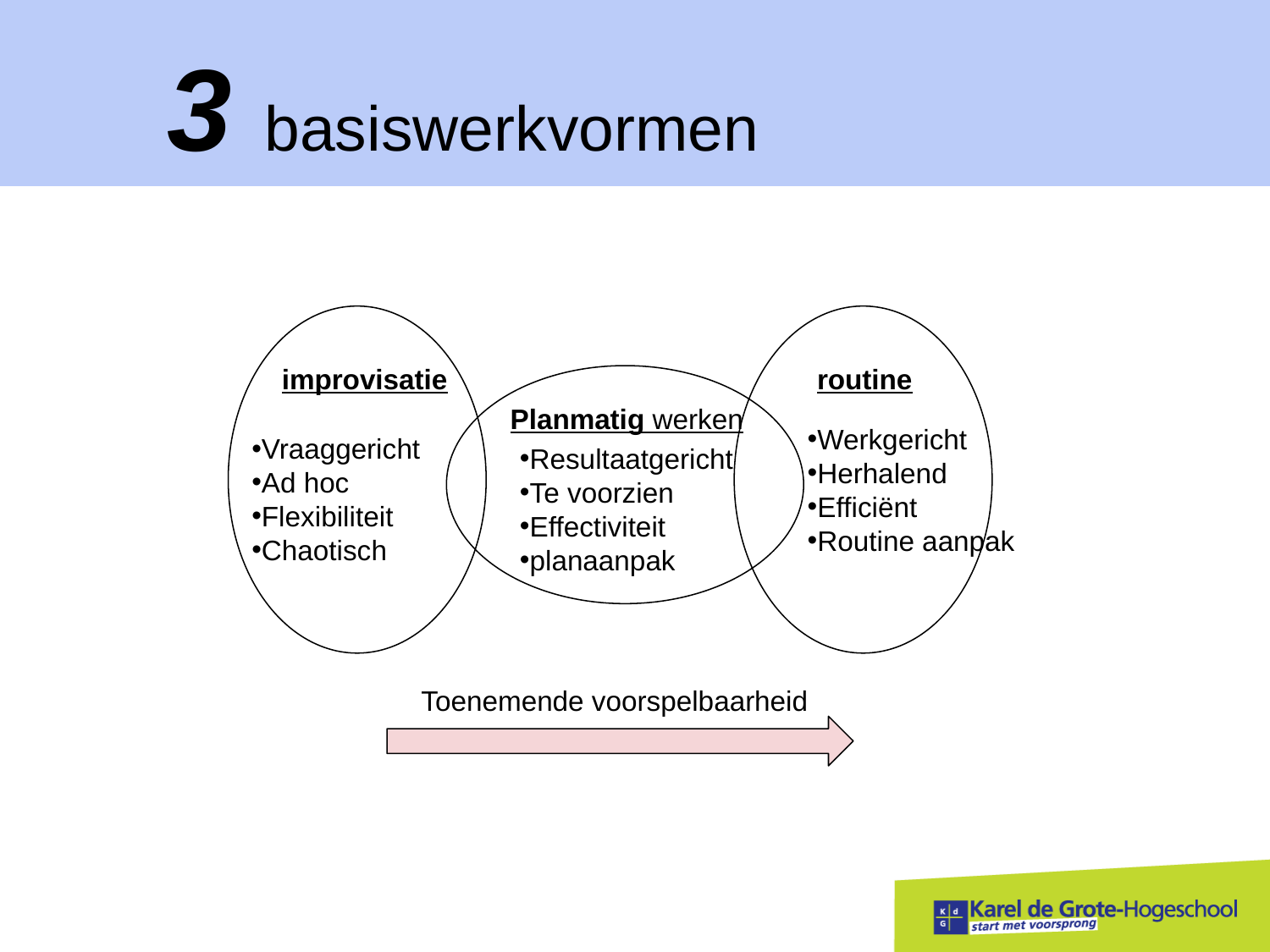

3 basiswerkvormen

improvisatie
routine

Planmatig werken
Werkgericht
Herhalend
Efficiënt
Routine aanpak
Vraaggericht
Ad hoc
Flexibiliteit
Chaotisch
Resultaatgericht
Te voorzien
Effectiviteit
planaanpak
Toenemende voorspelbaarheid